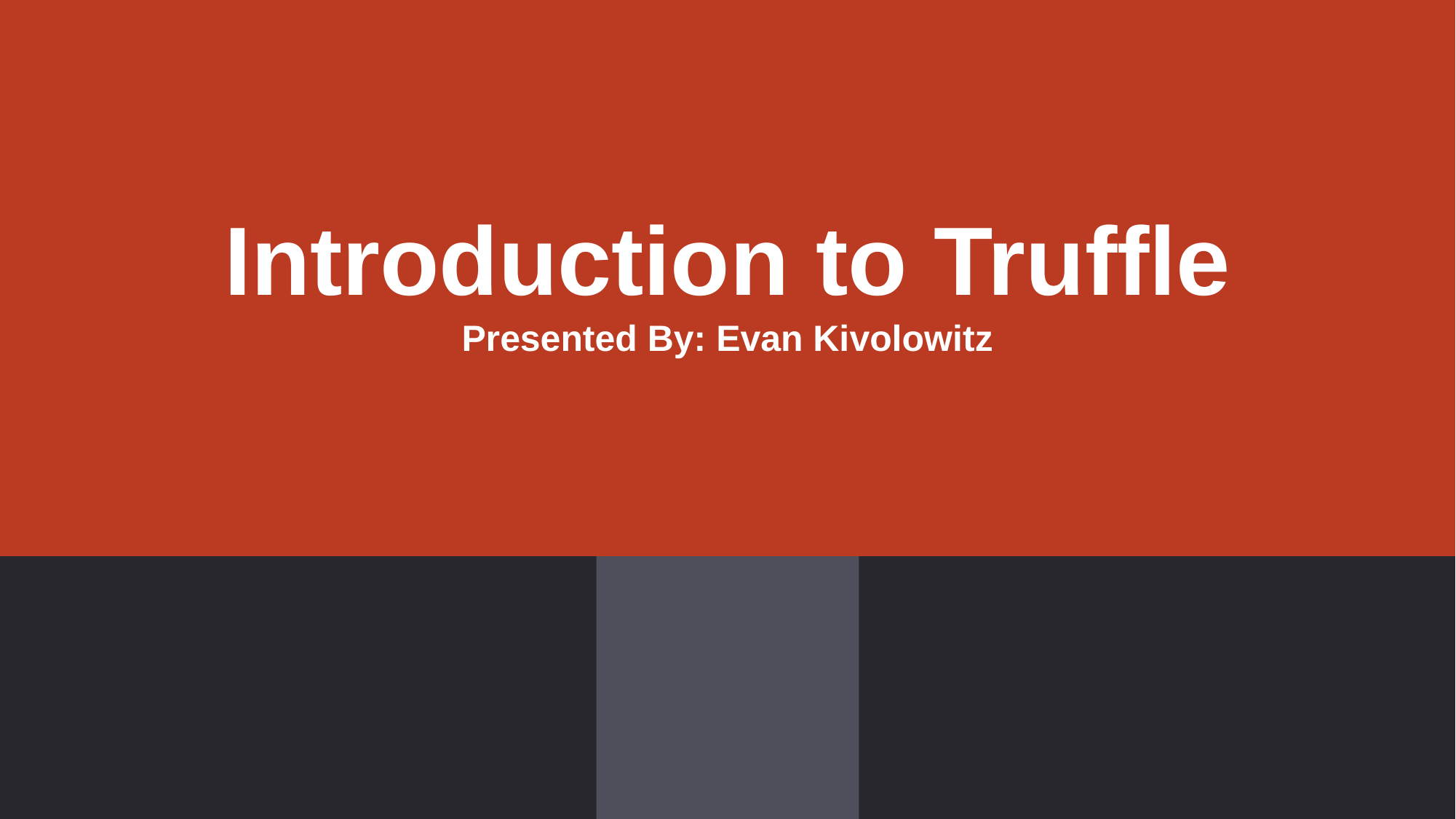

# Introduction to Truffle Presented By: Evan Kivolowitz